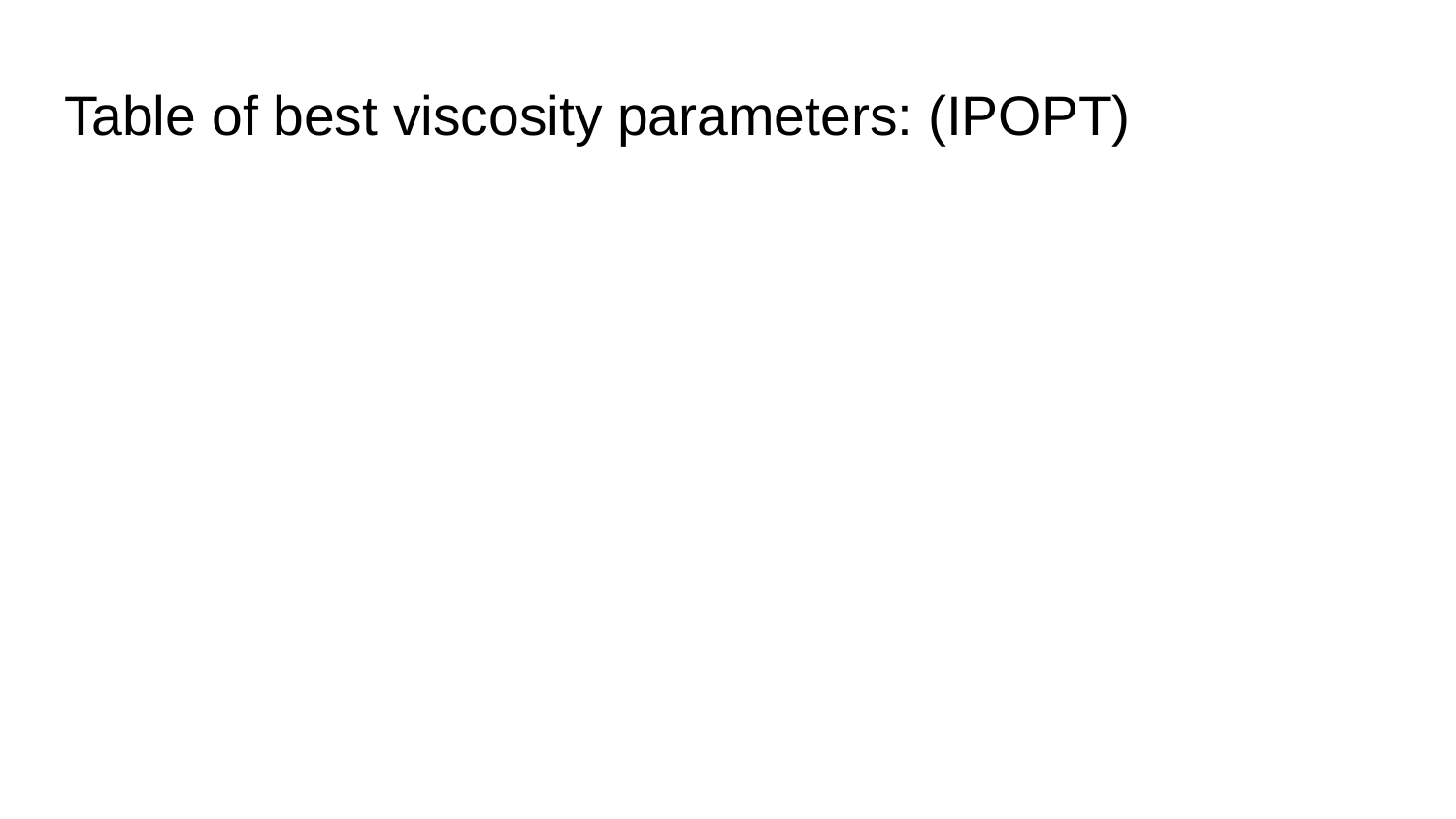

# Table of best viscosity parameters: (IPOPT)